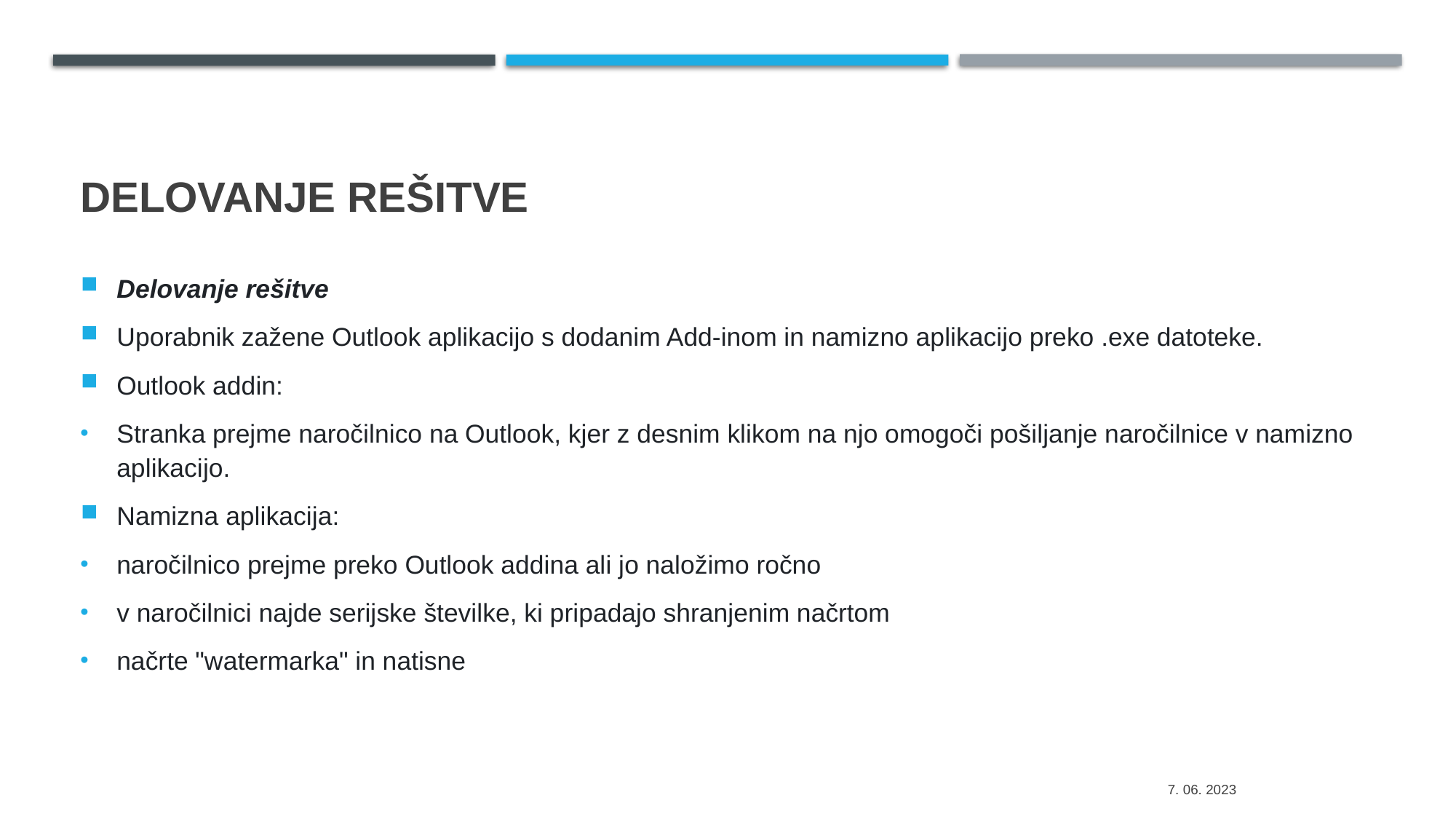

# Delovanje rešitve
Delovanje rešitve
Uporabnik zažene Outlook aplikacijo s dodanim Add-inom in namizno aplikacijo preko .exe datoteke.
Outlook addin:
Stranka prejme naročilnico na Outlook, kjer z desnim klikom na njo omogoči pošiljanje naročilnice v namizno aplikacijo.
Namizna aplikacija:
naročilnico prejme preko Outlook addina ali jo naložimo ročno
v naročilnici najde serijske številke, ki pripadajo shranjenim načrtom
načrte "watermarka" in natisne

7. 06. 2023